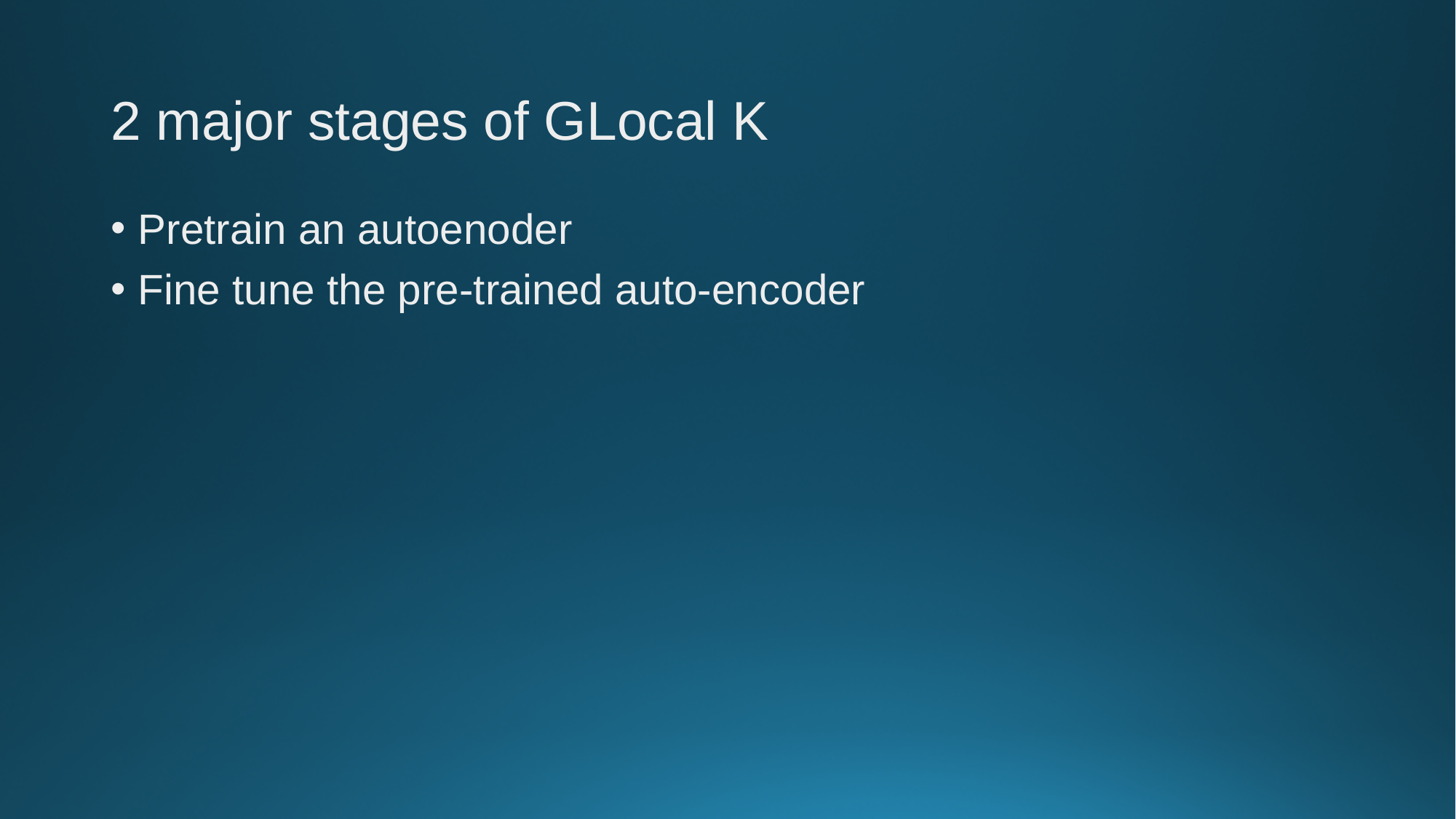

# 2 major stages of GLocal K
Pretrain an autoenoder
Fine tune the pre-trained auto-encoder